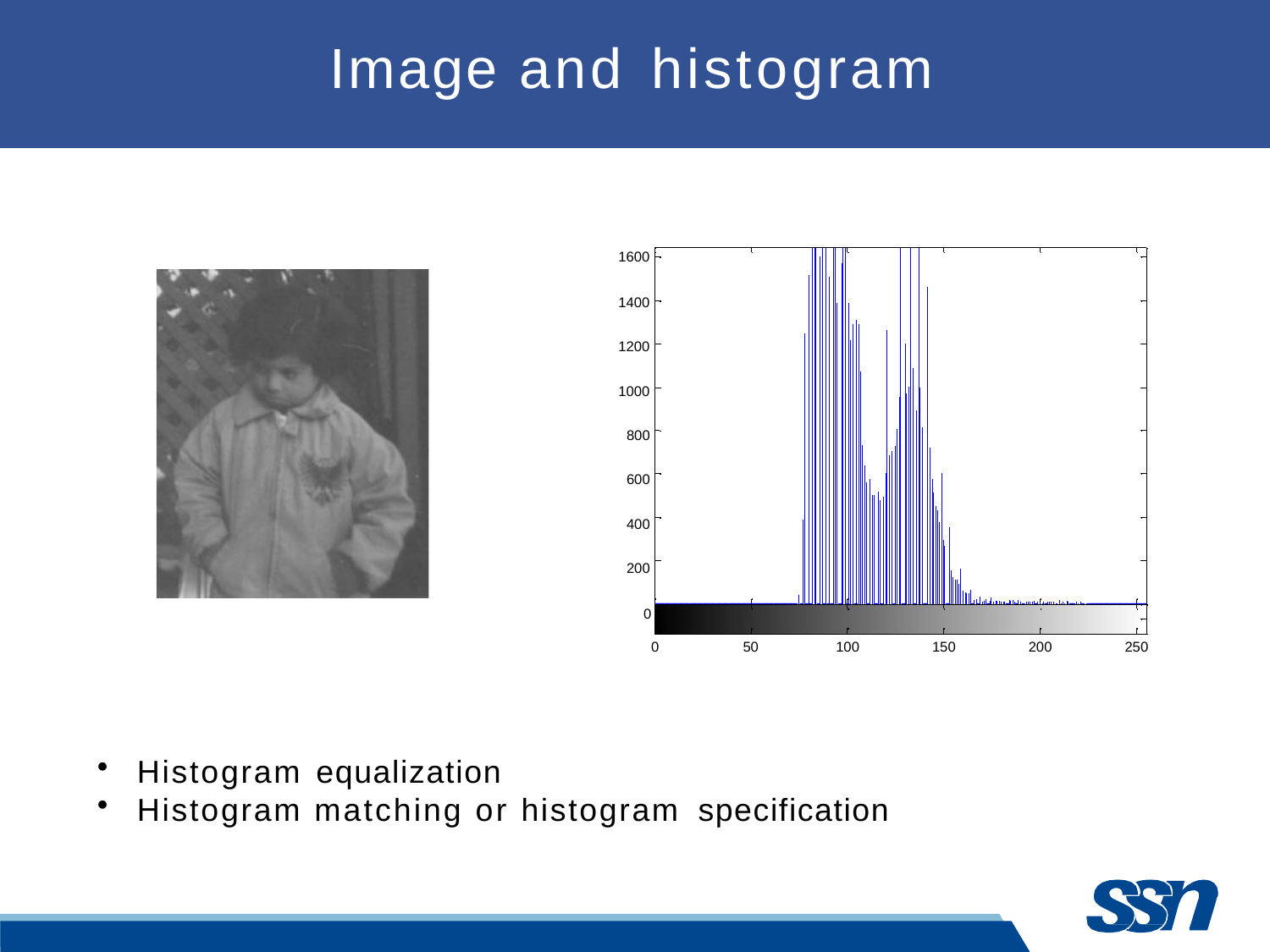

# Image and histogram
1600

1400

1200

1000

800

600

400

200

0

0
50
100
150
200
250
Histogram equalization
Histogram matching or histogram specification